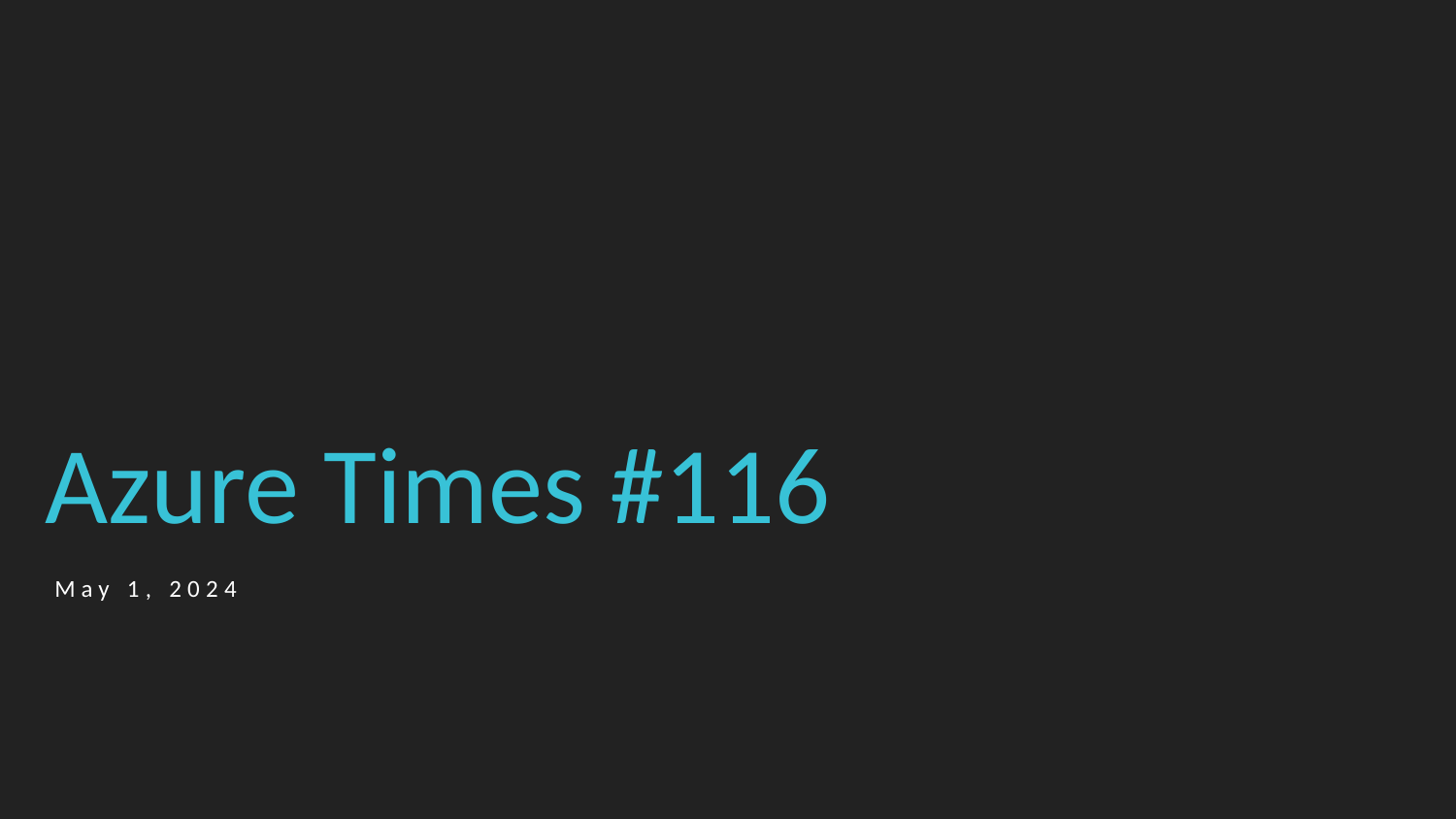

# Azure Times #116
May 1, 2024